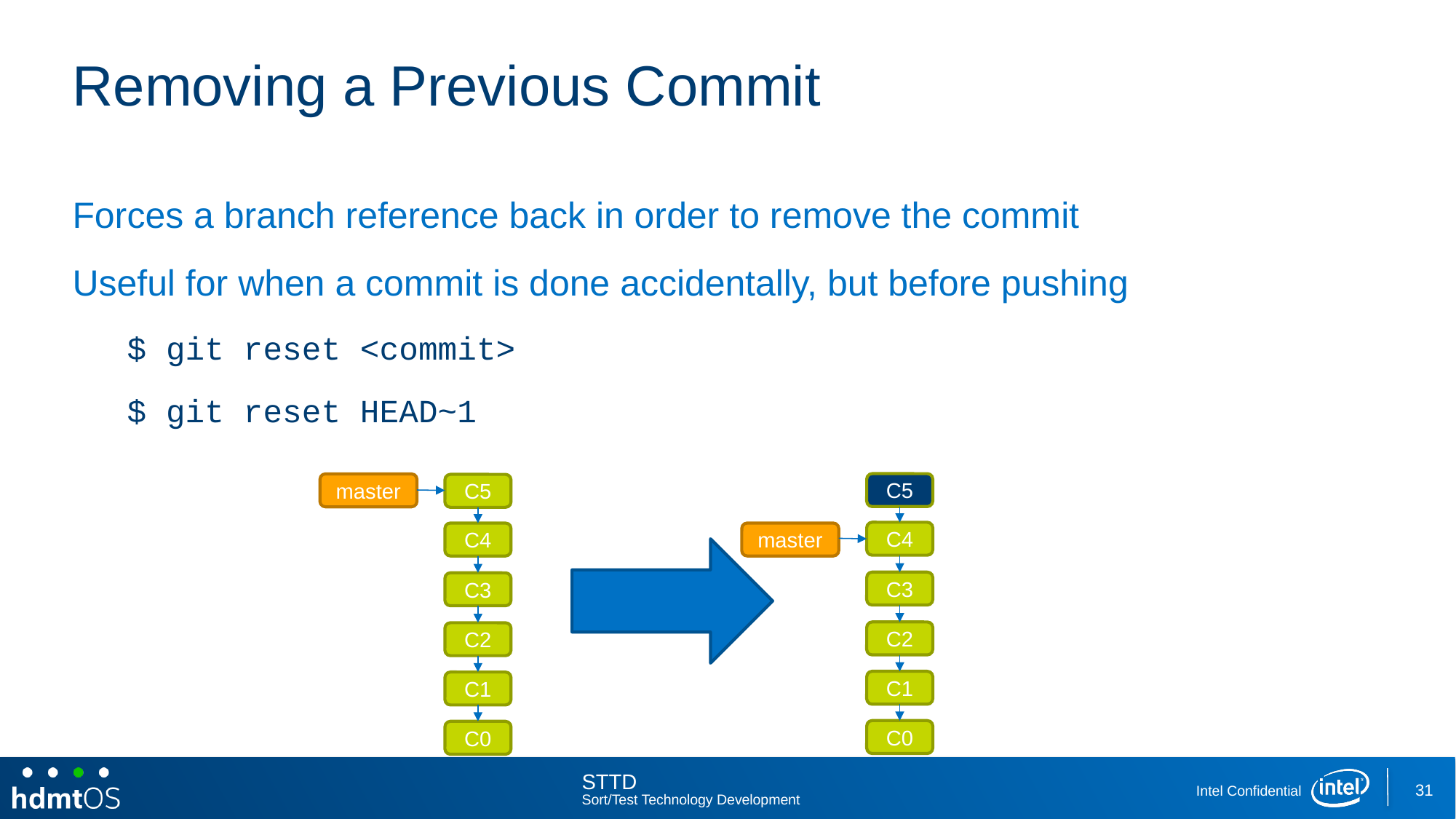

# Removing a Previous Commit
Forces a branch reference back in order to remove the commit
Useful for when a commit is done accidentally, but before pushing
$ git reset <commit>
$ git reset HEAD~1
C5
master
C5
C4
master
C4

C3
C3
C2
C2
C1
C1
C0
C0
31